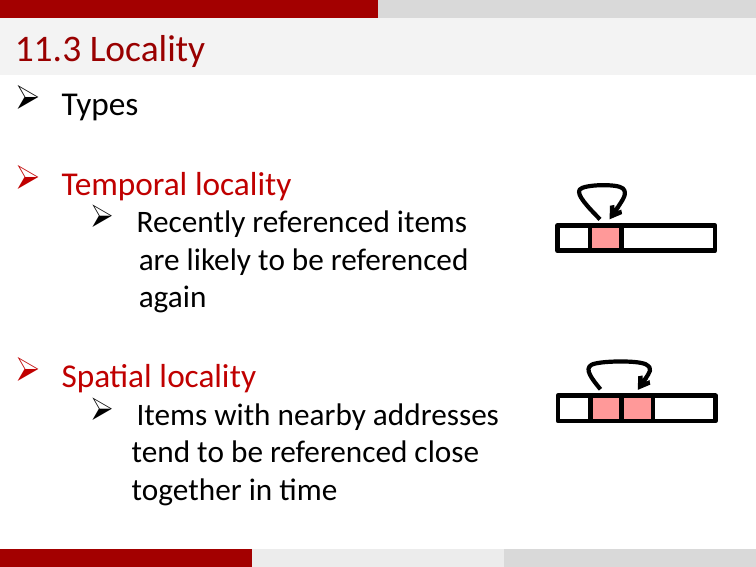

11.3 Locality
Types

Temporal locality
Recently referenced items
       are likely to be referenced
       again

Spatial locality
Items with nearby addresses
      tend to be referenced close
      together in time

79